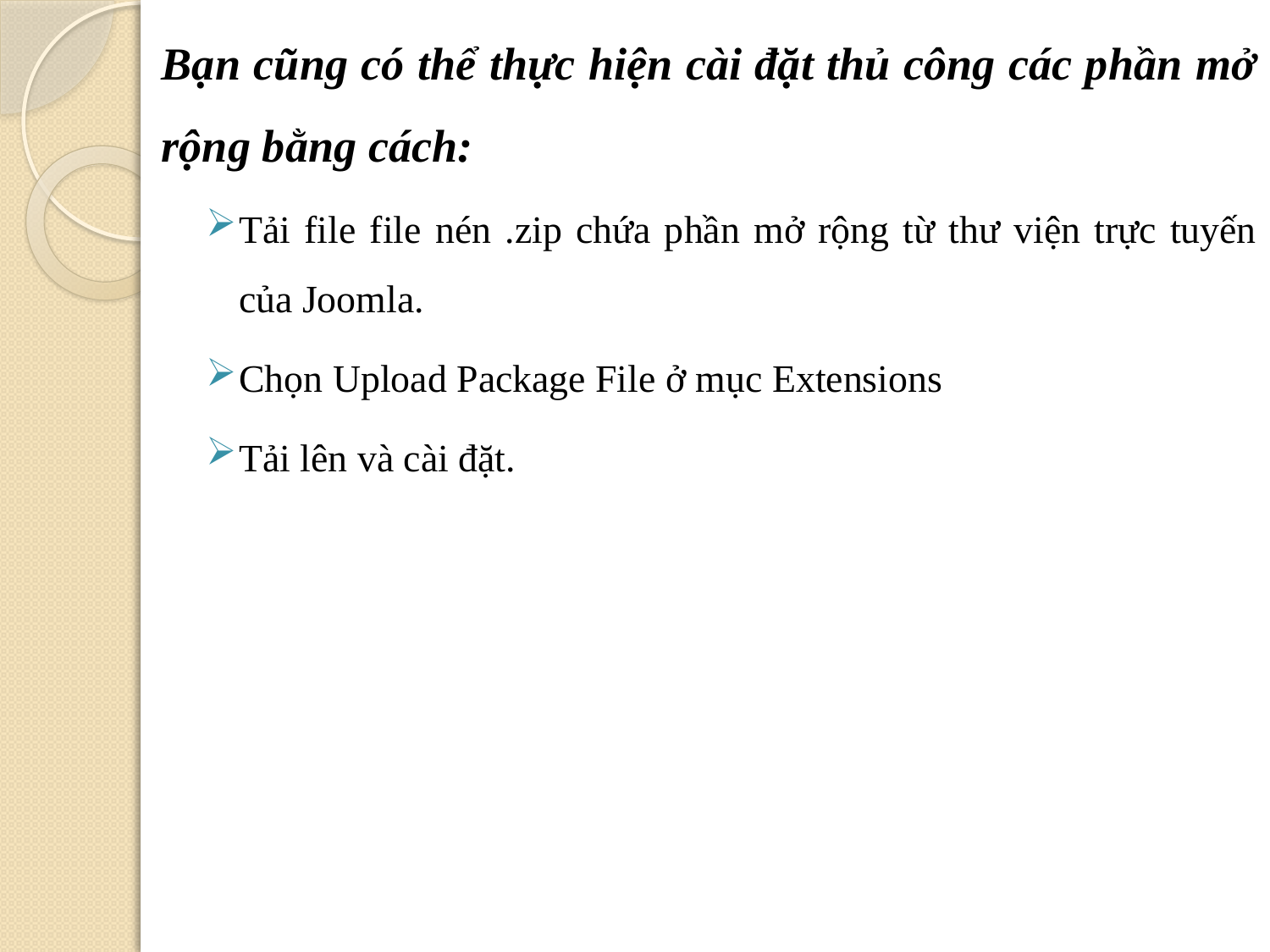

Bạn cũng có thể thực hiện cài đặt thủ công các phần mở rộng bằng cách:
Tải file file nén .zip chứa phần mở rộng từ thư viện trực tuyến của Joomla.
Chọn Upload Package File ở mục Extensions
Tải lên và cài đặt.